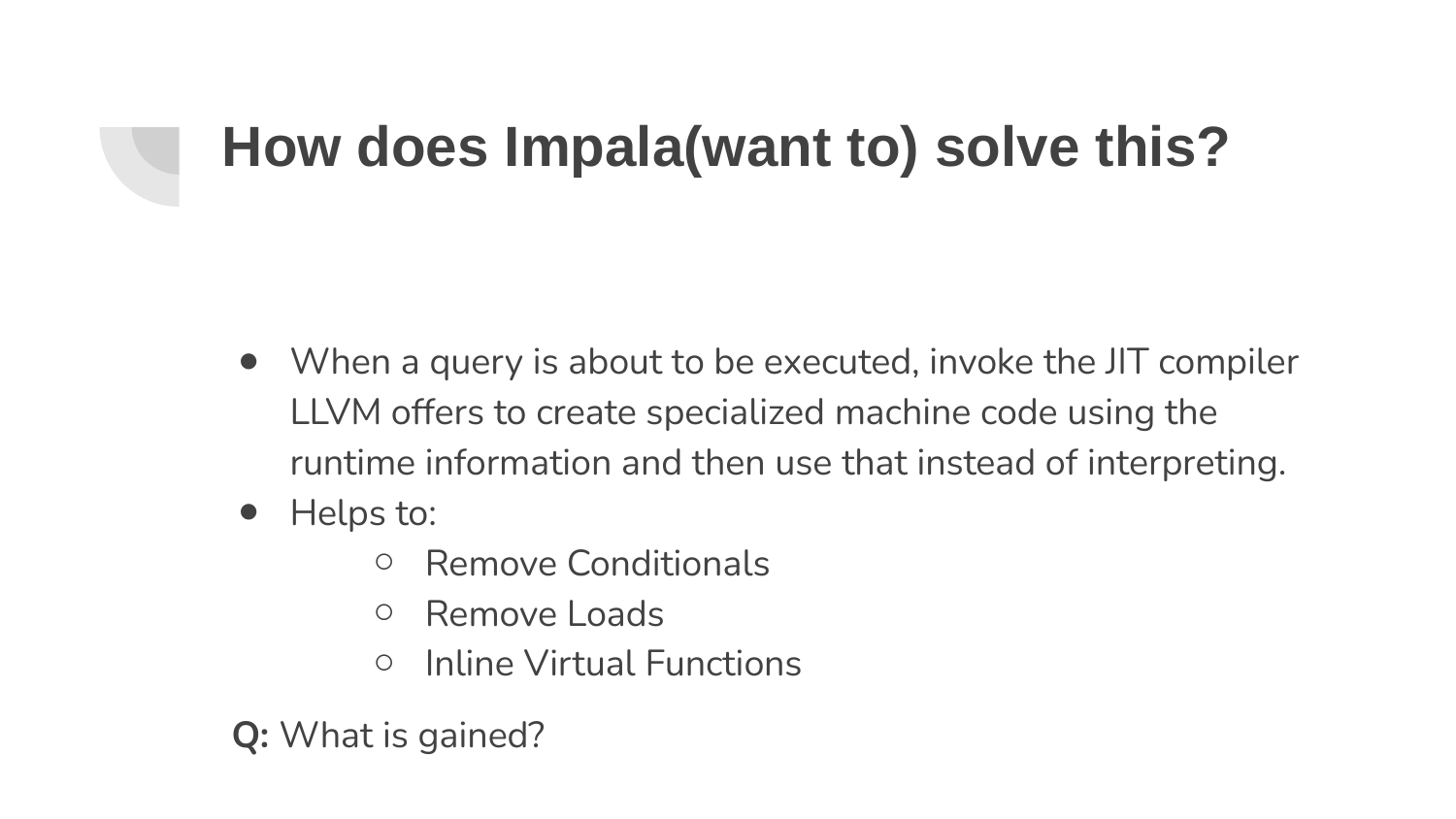

# How does Impala(want to) solve this?
When a query is about to be executed, invoke the JIT compiler LLVM offers to create specialized machine code using the runtime information and then use that instead of interpreting.
Helps to:
Remove Conditionals
Remove Loads
Inline Virtual Functions
 Q: What is gained?